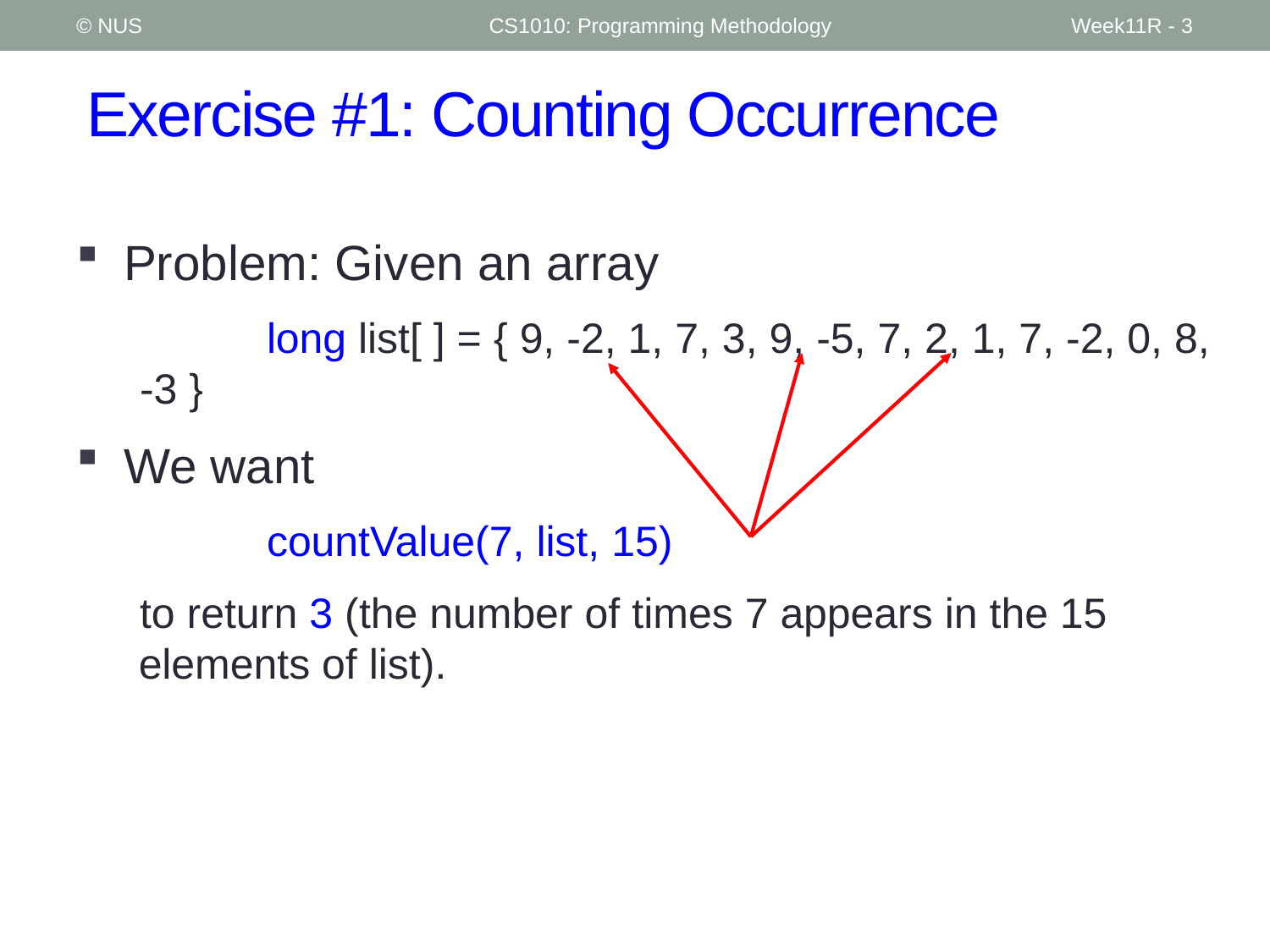

© NUS
CS1010: Programming Methodology
Week11R - 3
# Exercise #1: Counting Occurrence
Problem: Given an array
		long list[ ] = { 9, -2, 1, 7, 3, 9, -5, 7, 2, 1, 7, -2, 0, 8, -3 }
We want
		countValue(7, list, 15)
to return 3 (the number of times 7 appears in the 15 elements of list).